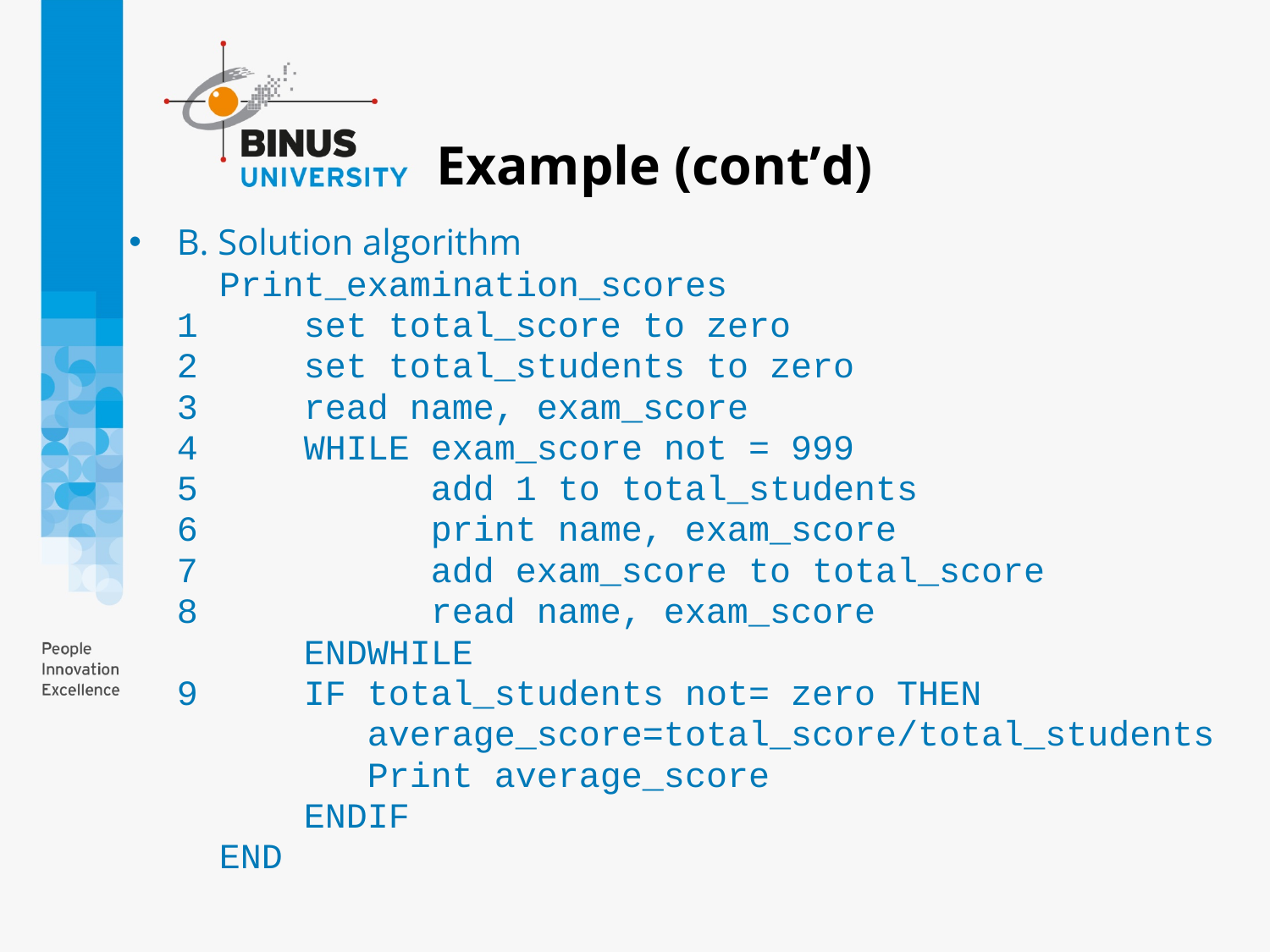

# Example (cont’d)
B. Solution algorithm
	  Print_examination_scores
	1	set total_score to zero
	2	set total_students to zero
	3	read name, exam_score
	4	WHILE exam_score not = 999
	5		add 1 to total_students
	6		print name, exam_score
	7		add exam_score to total_score
	8		read name, exam_score
		ENDWHILE
	9	IF total_students not= zero THEN
		   average_score=total_score/total_students
		   Print average_score
		ENDIF
	  END